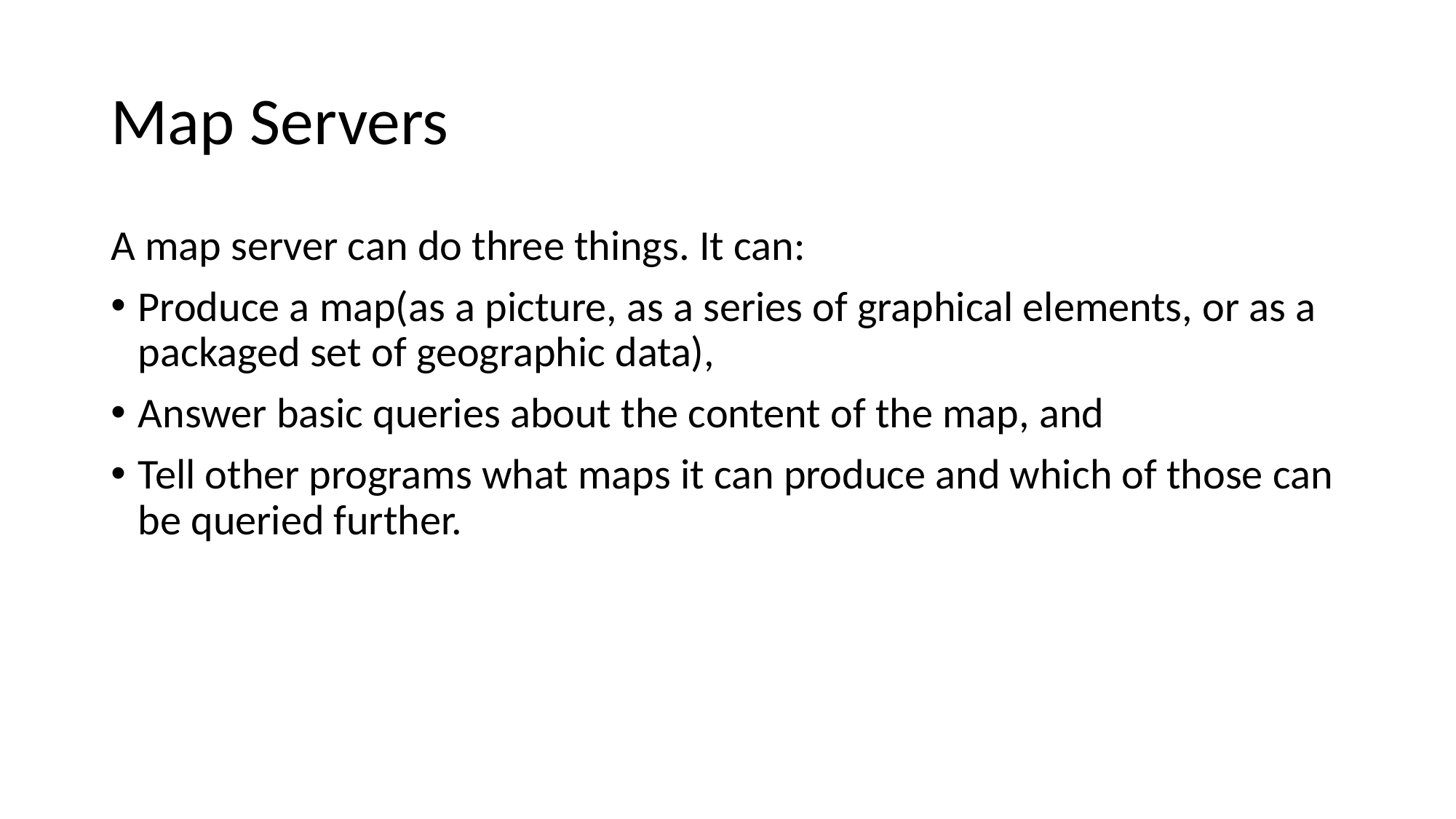

# Map Servers
A map server can do three things. It can:
Produce a map(as a picture, as a series of graphical elements, or as a packaged set of geographic data),
Answer basic queries about the content of the map, and
Tell other programs what maps it can produce and which of those can be queried further.